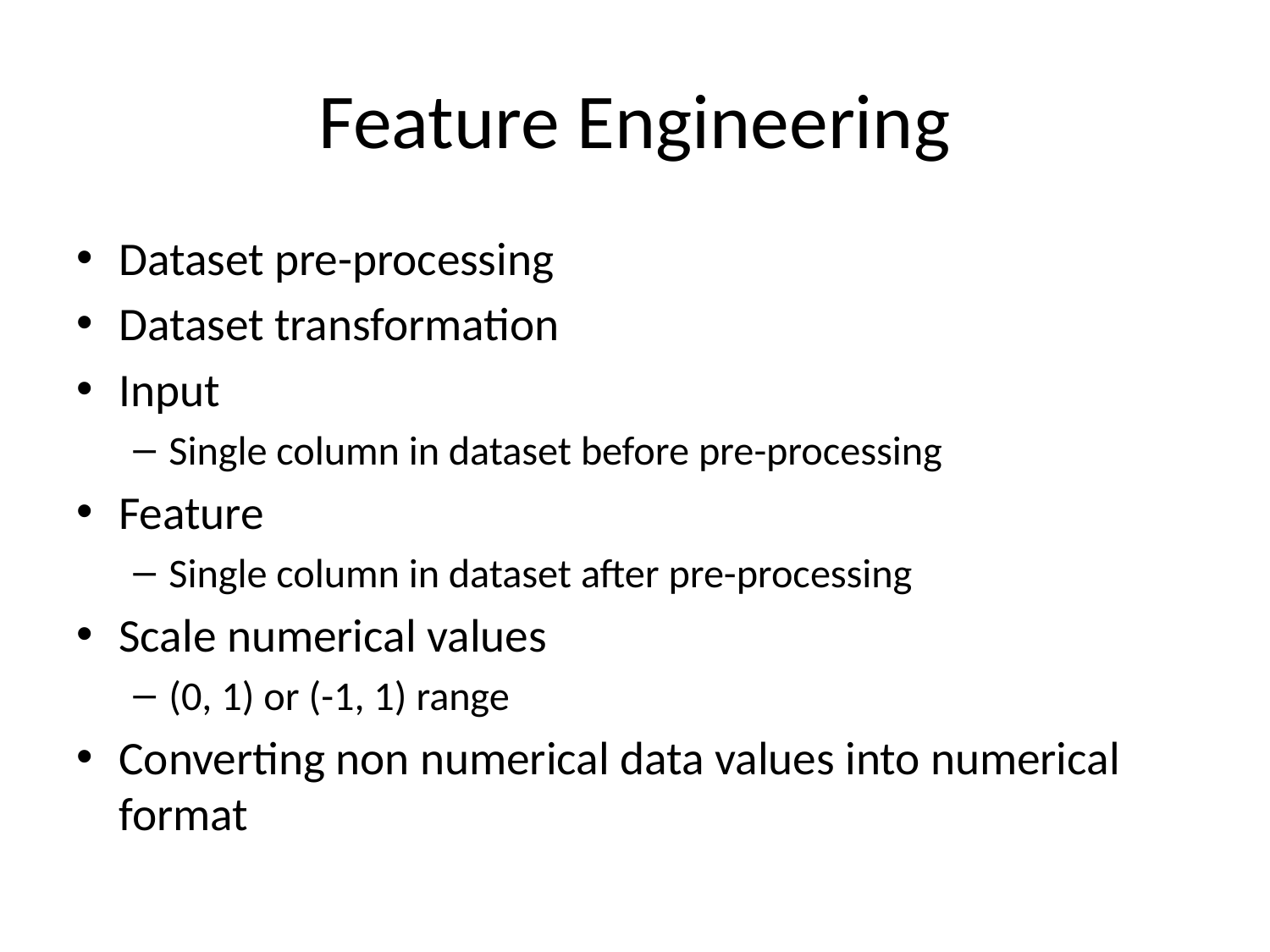

# Feature Engineering
Dataset pre-processing
Dataset transformation
Input
Single column in dataset before pre-processing
Feature
Single column in dataset after pre-processing
Scale numerical values
(0, 1) or (-1, 1) range
Converting non numerical data values into numerical format